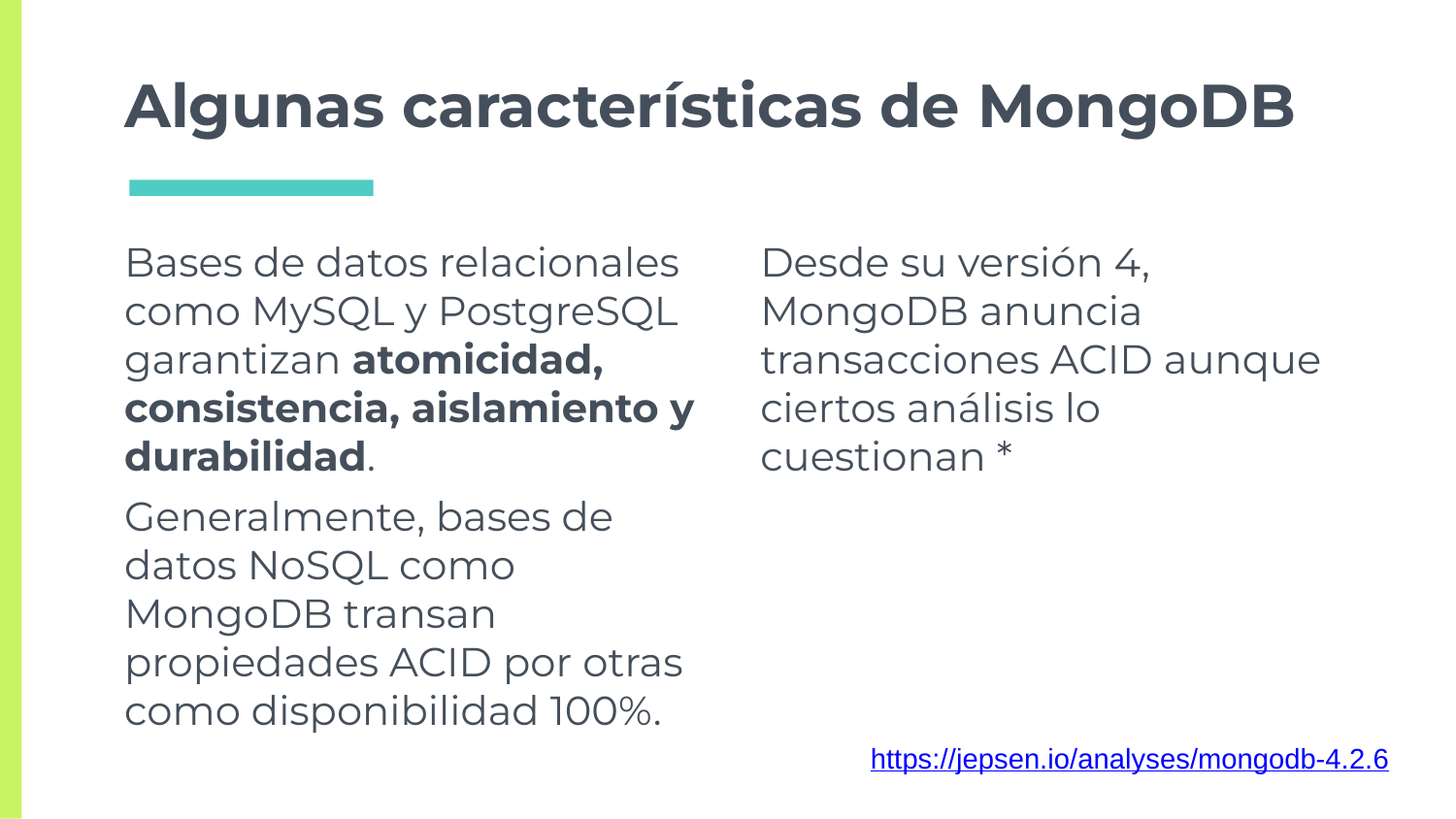

Algunas características de MongoDB
Bases de datos relacionales como MySQL y PostgreSQL garantizan atomicidad, consistencia, aislamiento y durabilidad.
Generalmente, bases de datos NoSQL como MongoDB transan propiedades ACID por otras como disponibilidad 100%.
Desde su versión 4, MongoDB anuncia transacciones ACID aunque ciertos análisis lo cuestionan *
https://jepsen.io/analyses/mongodb-4.2.6